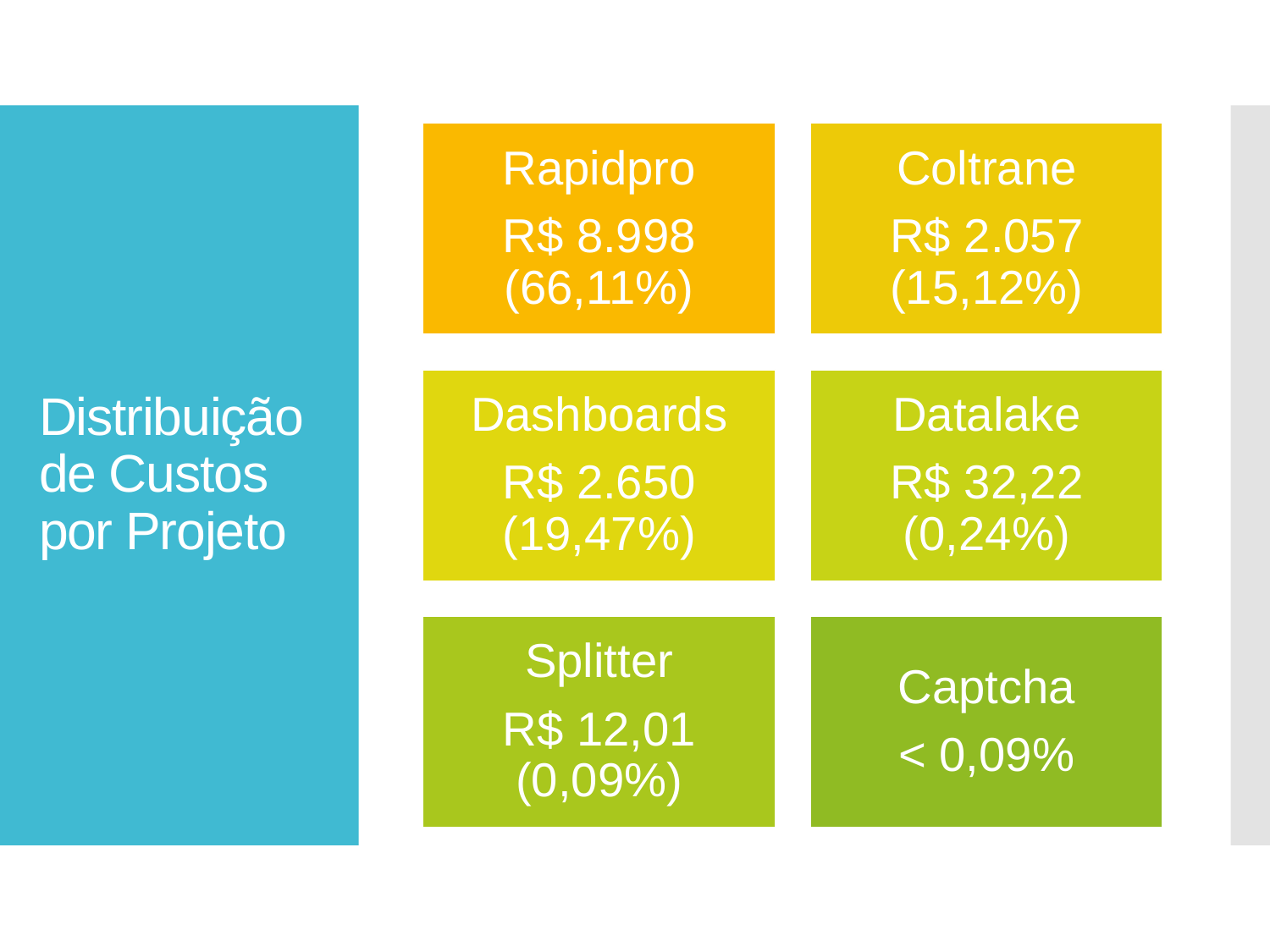

Rapidpro
R$ 8.998 (66,11%)
Coltrane
R$ 2.057 (15,12%)
Dashboards
R$ 2.650 (19,47%)
Datalake
R$ 32,22 (0,24%)
Splitter
R$ 12,01 (0,09%)
Captcha
< 0,09%
# Distribuição de Custos por Projeto